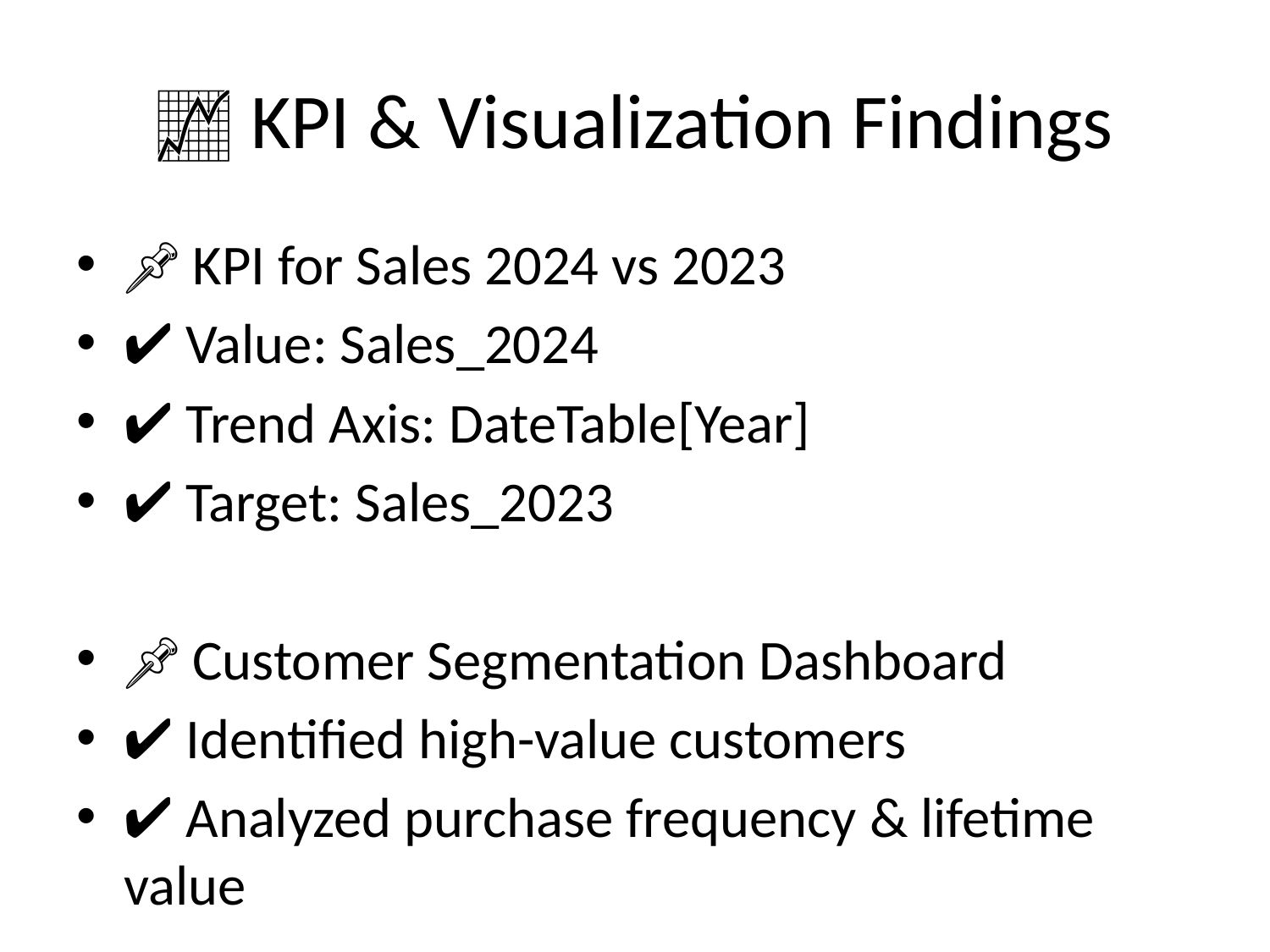

# 📈 KPI & Visualization Findings
📌 KPI for Sales 2024 vs 2023
✔ Value: Sales_2024
✔ Trend Axis: DateTable[Year]
✔ Target: Sales_2023

📌 Customer Segmentation Dashboard
✔ Identified high-value customers
✔ Analyzed purchase frequency & lifetime value

📌 Profitability Analysis
✔ Compared revenue growth over multiple years